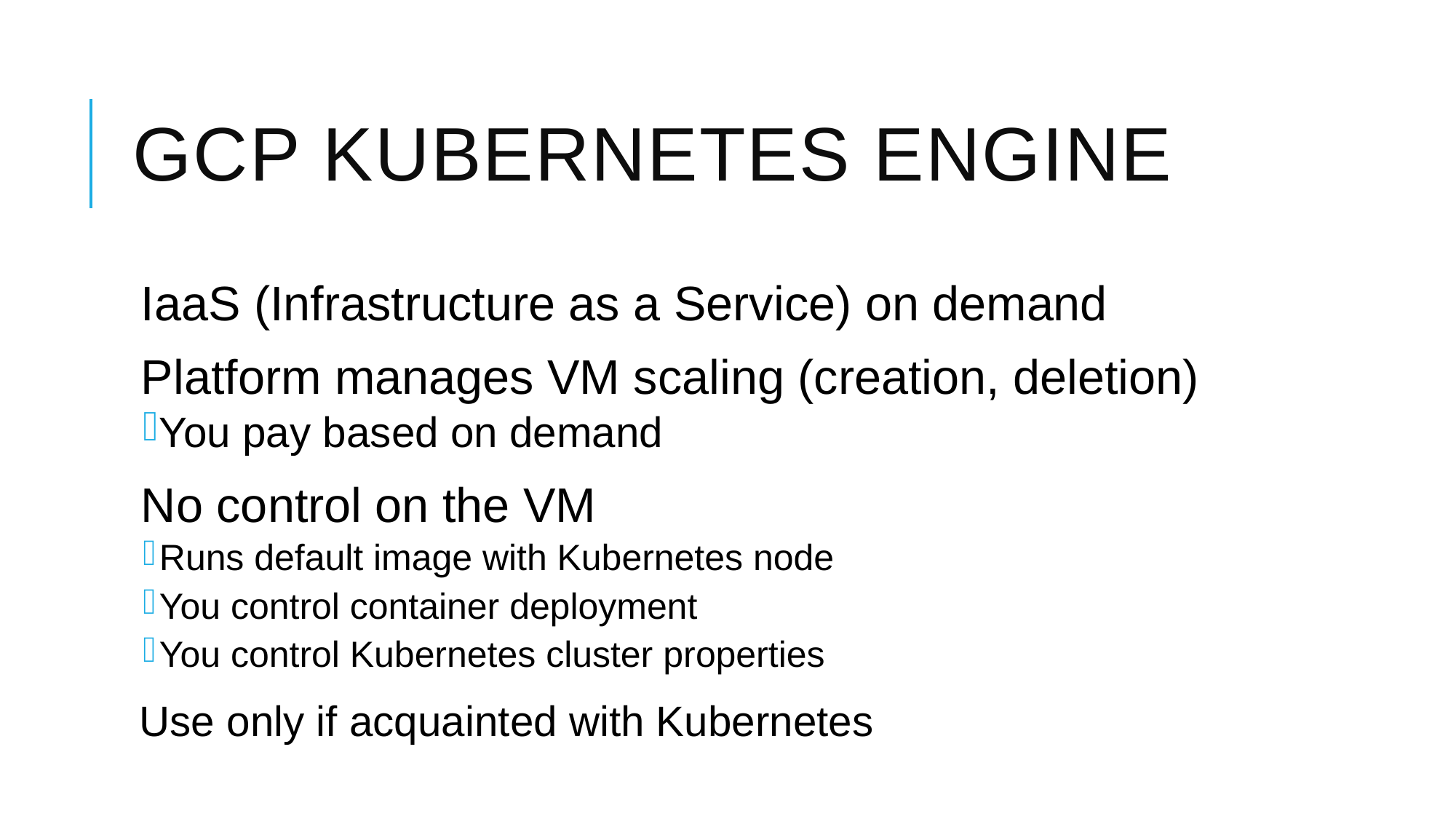

# GCP KUBERNETES ENGINE
IaaS (Infrastructure as a Service) on demand
Platform manages VM scaling (creation, deletion)
You pay based on demand
No control on the VM
Runs default image with Kubernetes node
You control container deployment
You control Kubernetes cluster properties
Use only if acquainted with Kubernetes